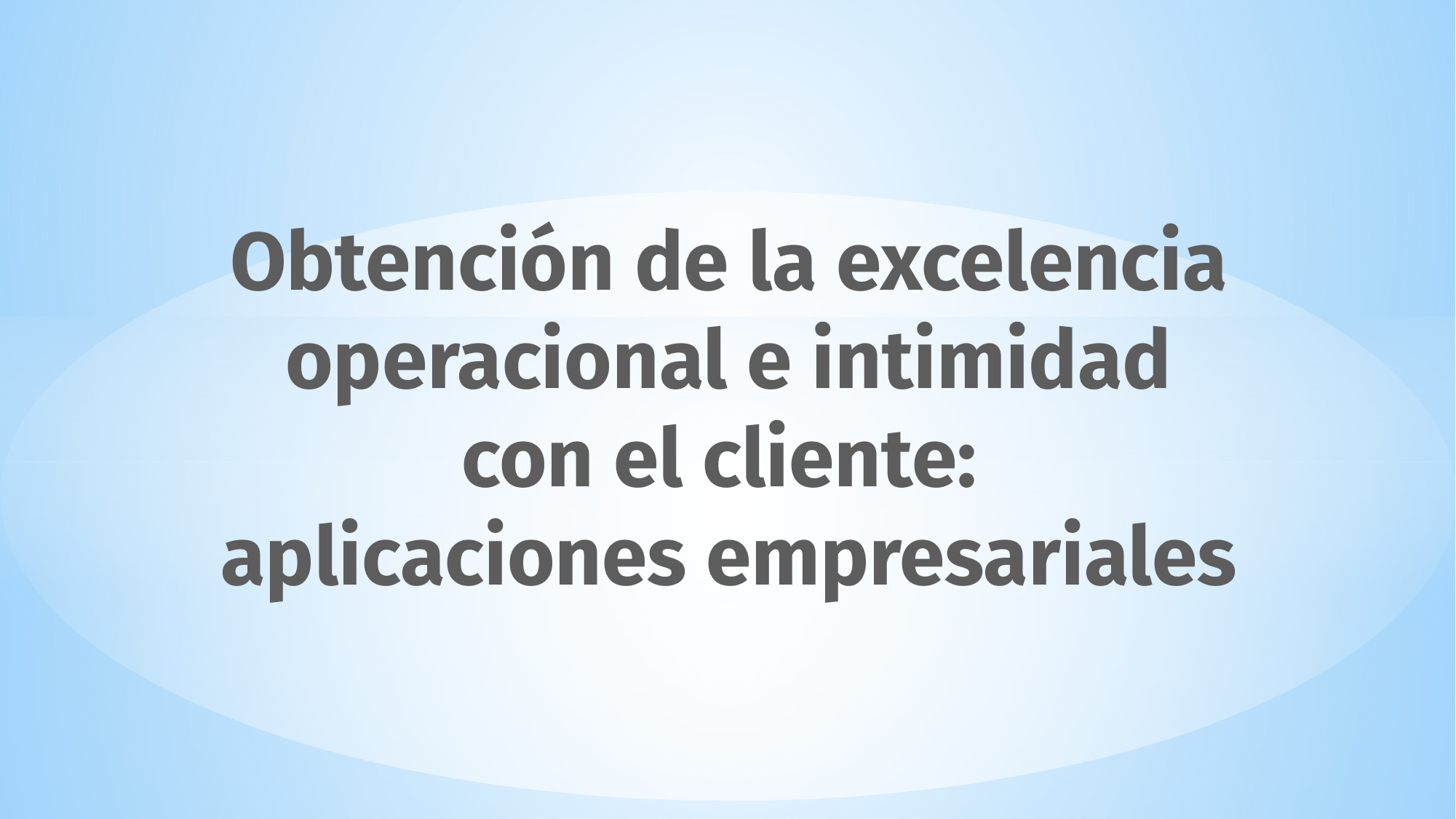

Obtención de la excelencia
 operacional e intimidad
con el cliente:
aplicaciones empresariales